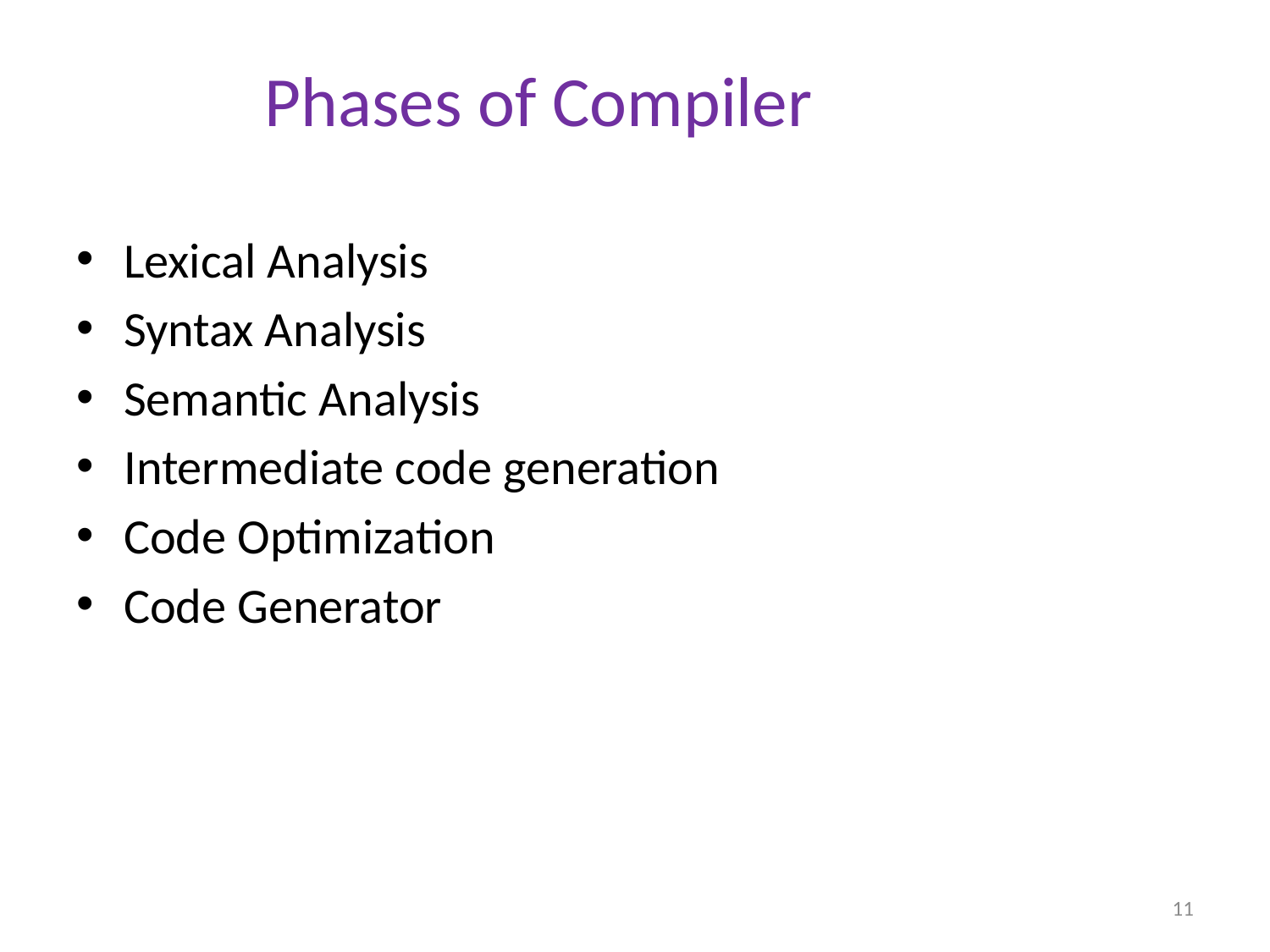

# Phases of Compiler
Lexical Analysis
Syntax Analysis
Semantic Analysis
Intermediate code generation
Code Optimization
Code Generator

11